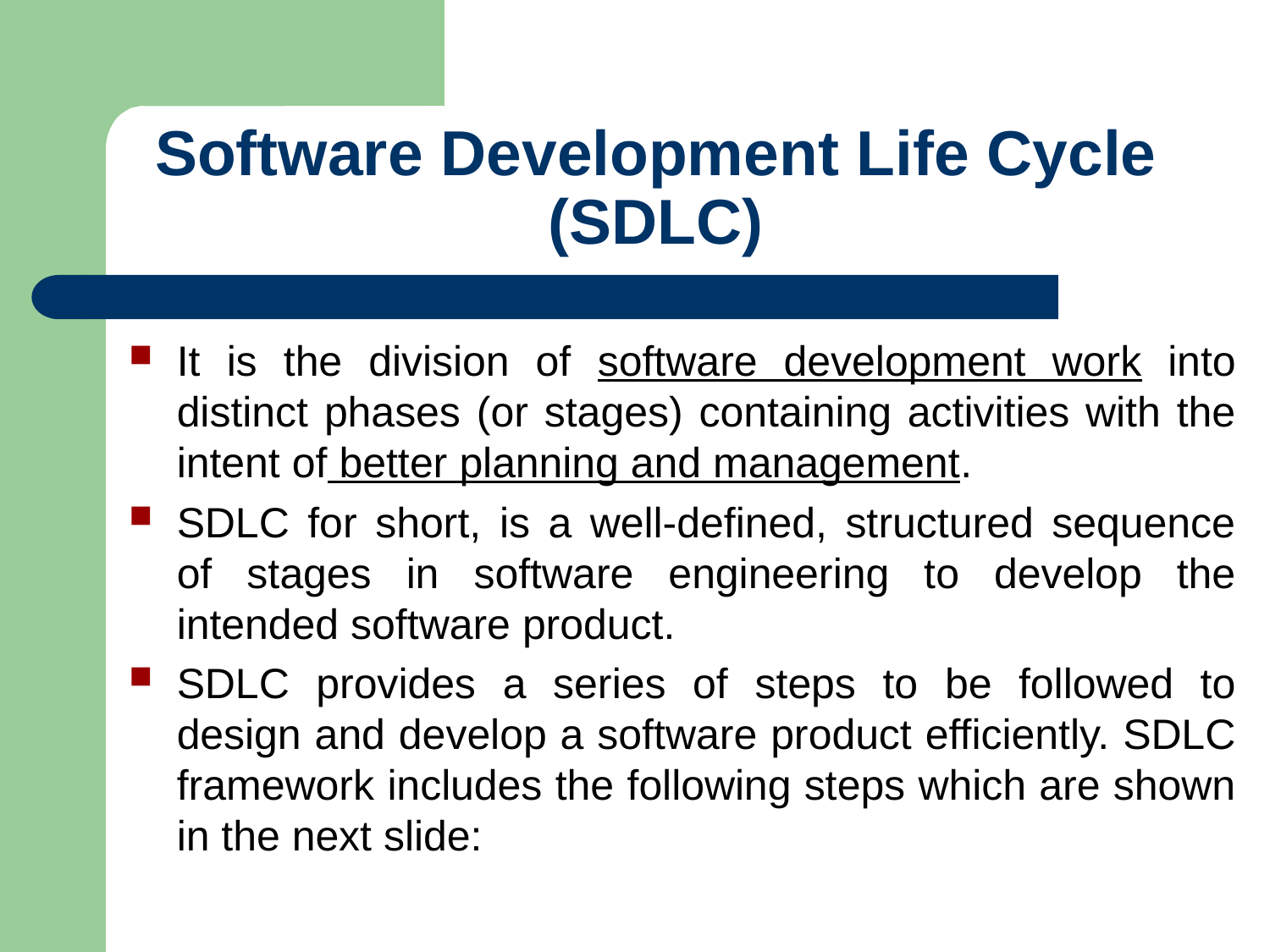

# Software Development Life Cycle (SDLC)
It is the division of software development work into distinct phases (or stages) containing activities with the intent of better planning and management.
SDLC for short, is a well-defined, structured sequence of stages in software engineering to develop the intended software product.
SDLC provides a series of steps to be followed to design and develop a software product efficiently. SDLC framework includes the following steps which are shown in the next slide: